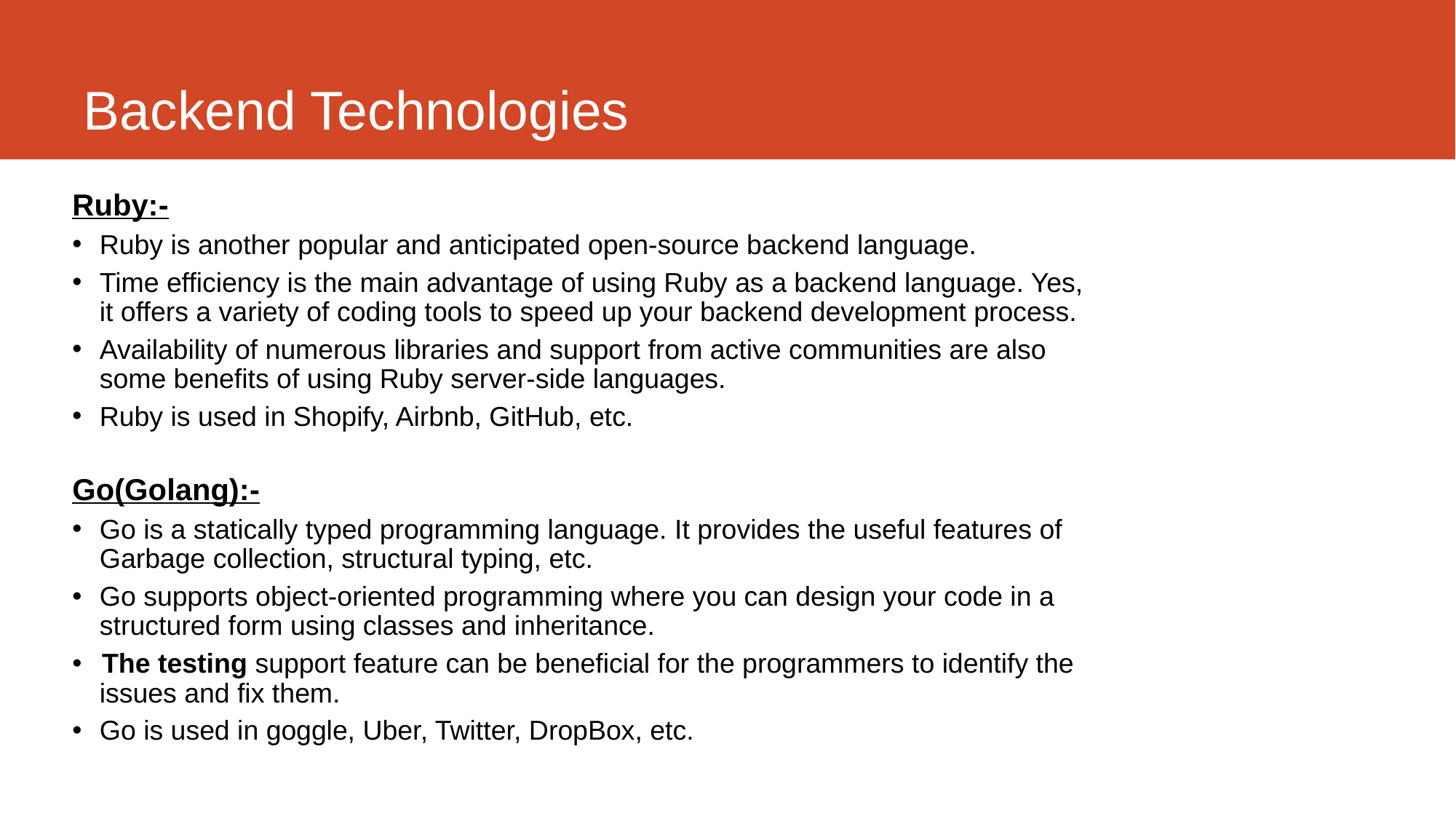

# Backend Technologies
Ruby:-
Ruby is another popular and anticipated open-source backend language.
Time efficiency is the main advantage of using Ruby as a backend language. Yes, it offers a variety of coding tools to speed up your backend development process.
Availability of numerous libraries and support from active communities are also some benefits of using Ruby server-side languages.
Ruby is used in Shopify, Airbnb, GitHub, etc.

Go(Golang):-
Go is a statically typed programming language. It provides the useful features of Garbage collection, structural typing, etc.
Go supports object-oriented programming where you can design your code in a structured form using classes and inheritance.
 The testing support feature can be beneficial for the programmers to identify the issues and fix them.
Go is used in goggle, Uber, Twitter, DropBox, etc.